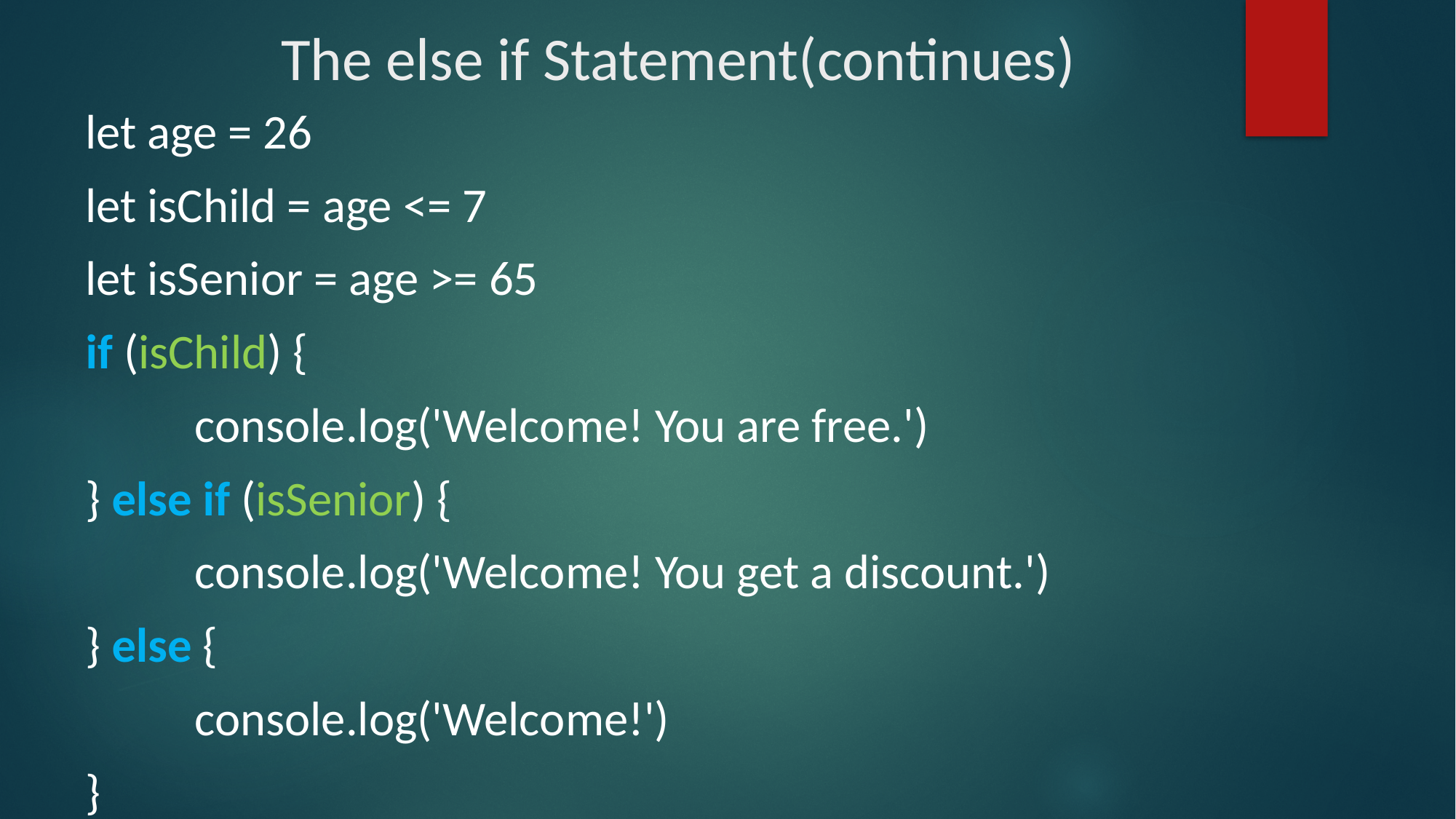

# The else if Statement(continues)
let age = 26
let isChild = age <= 7
let isSenior = age >= 65
if (isChild) {
	console.log('Welcome! You are free.')
} else if (isSenior) {
	console.log('Welcome! You get a discount.')
} else {
	console.log('Welcome!')
}